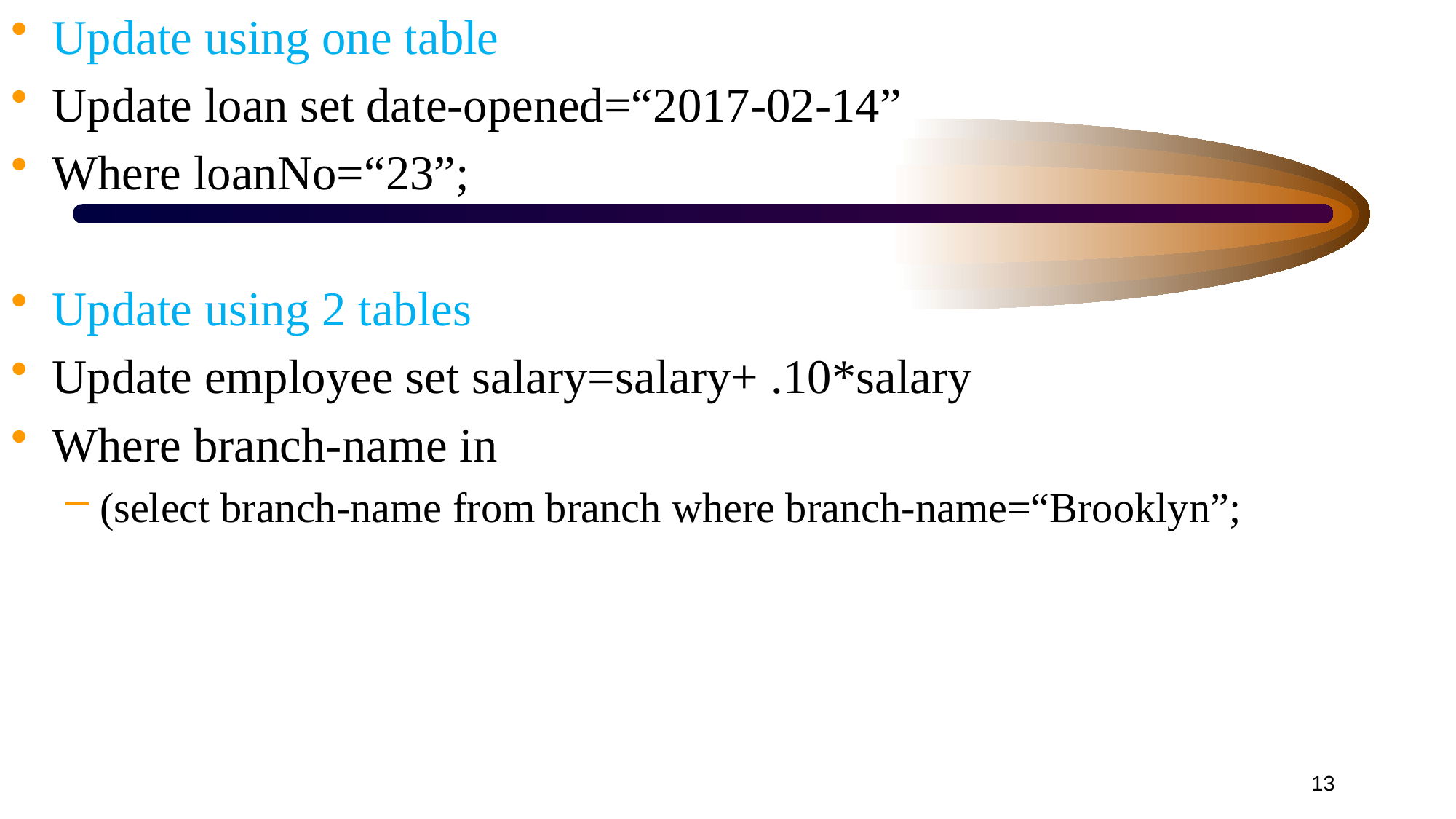

Update using one table
Update loan set date-opened=“2017-02-14”
Where loanNo=“23”;

Update using 2 tables
Update employee set salary=salary+ .10*salary
Where branch-name in
(select branch-name from branch where branch-name=“Brooklyn”;

13